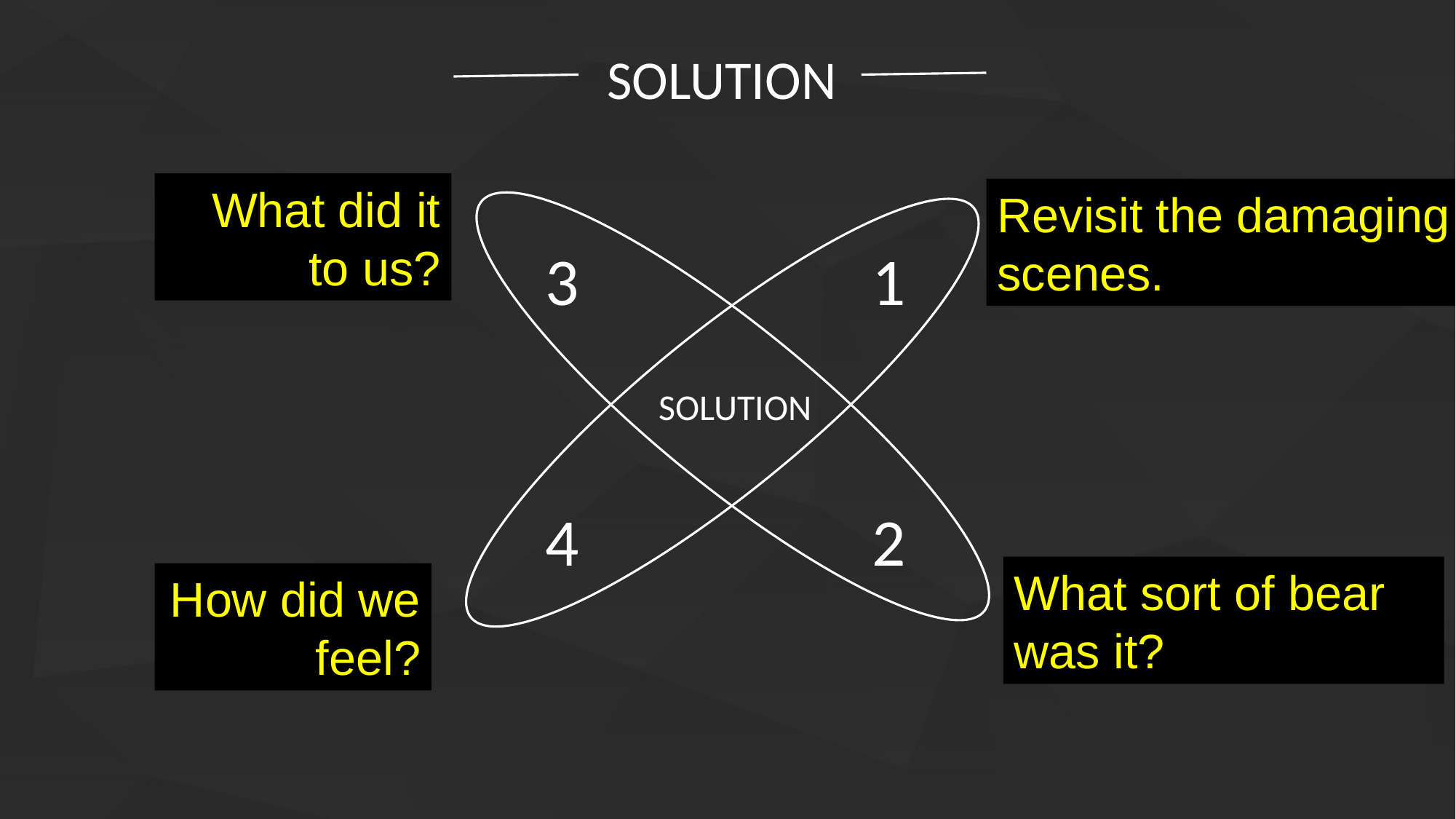

SOLUTION
What did it to us?
Revisit the damaging scenes.
3
1

SOLUTION
4
2
What sort of bear was it?
How did we feel?